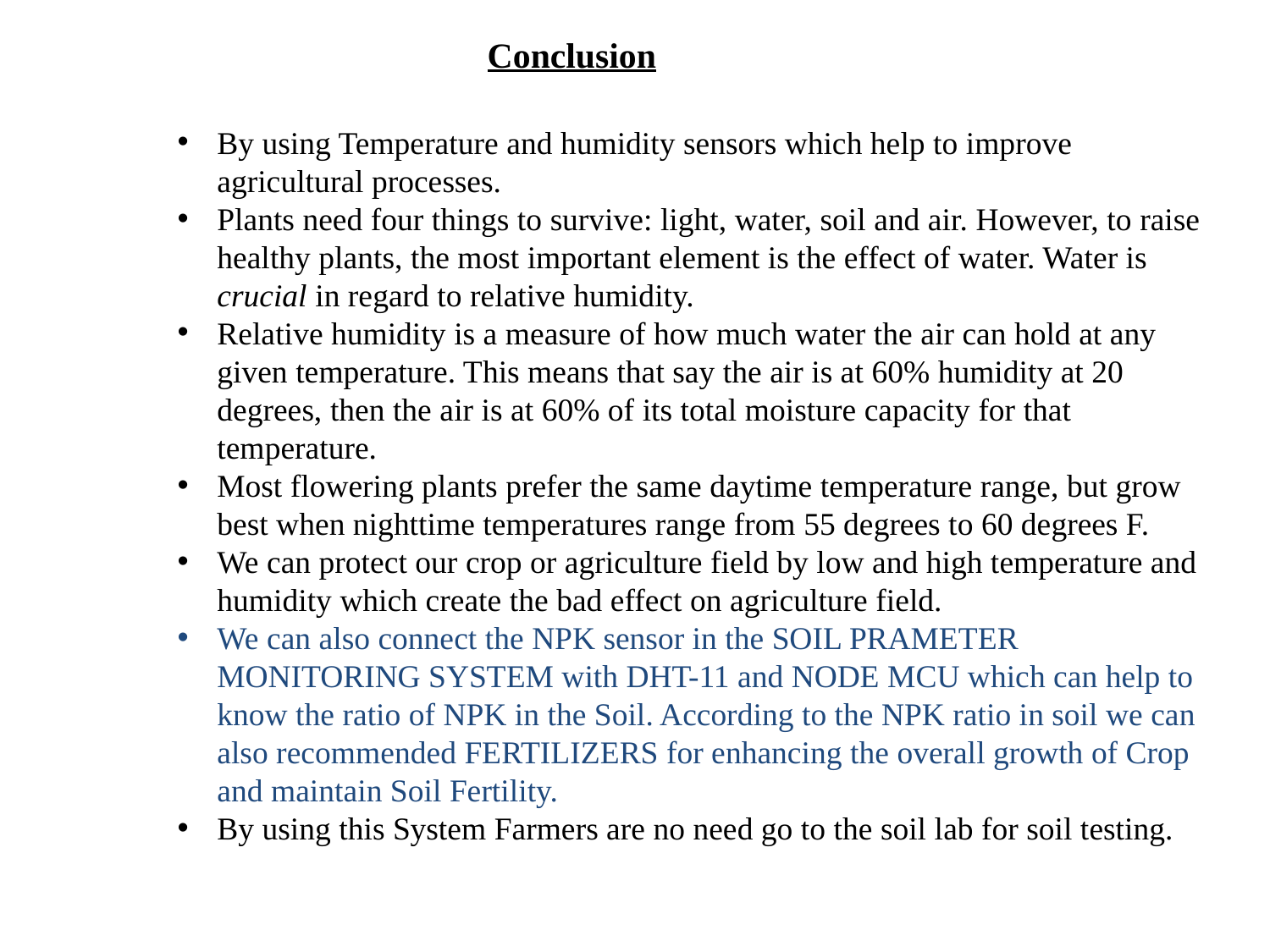

Conclusion
By using Temperature and humidity sensors which help to improve agricultural processes.
Plants need four things to survive: light, water, soil and air. However, to raise healthy plants, the most important element is the effect of water. Water is crucial in regard to relative humidity.
Relative humidity is a measure of how much water the air can hold at any given temperature. This means that say the air is at 60% humidity at 20 degrees, then the air is at 60% of its total moisture capacity for that temperature.
Most flowering plants prefer the same daytime temperature range, but grow best when nighttime temperatures range from 55 degrees to 60 degrees F.
We can protect our crop or agriculture field by low and high temperature and humidity which create the bad effect on agriculture field.
We can also connect the NPK sensor in the SOIL PRAMETER MONITORING SYSTEM with DHT-11 and NODE MCU which can help to know the ratio of NPK in the Soil. According to the NPK ratio in soil we can also recommended FERTILIZERS for enhancing the overall growth of Crop and maintain Soil Fertility.
By using this System Farmers are no need go to the soil lab for soil testing.